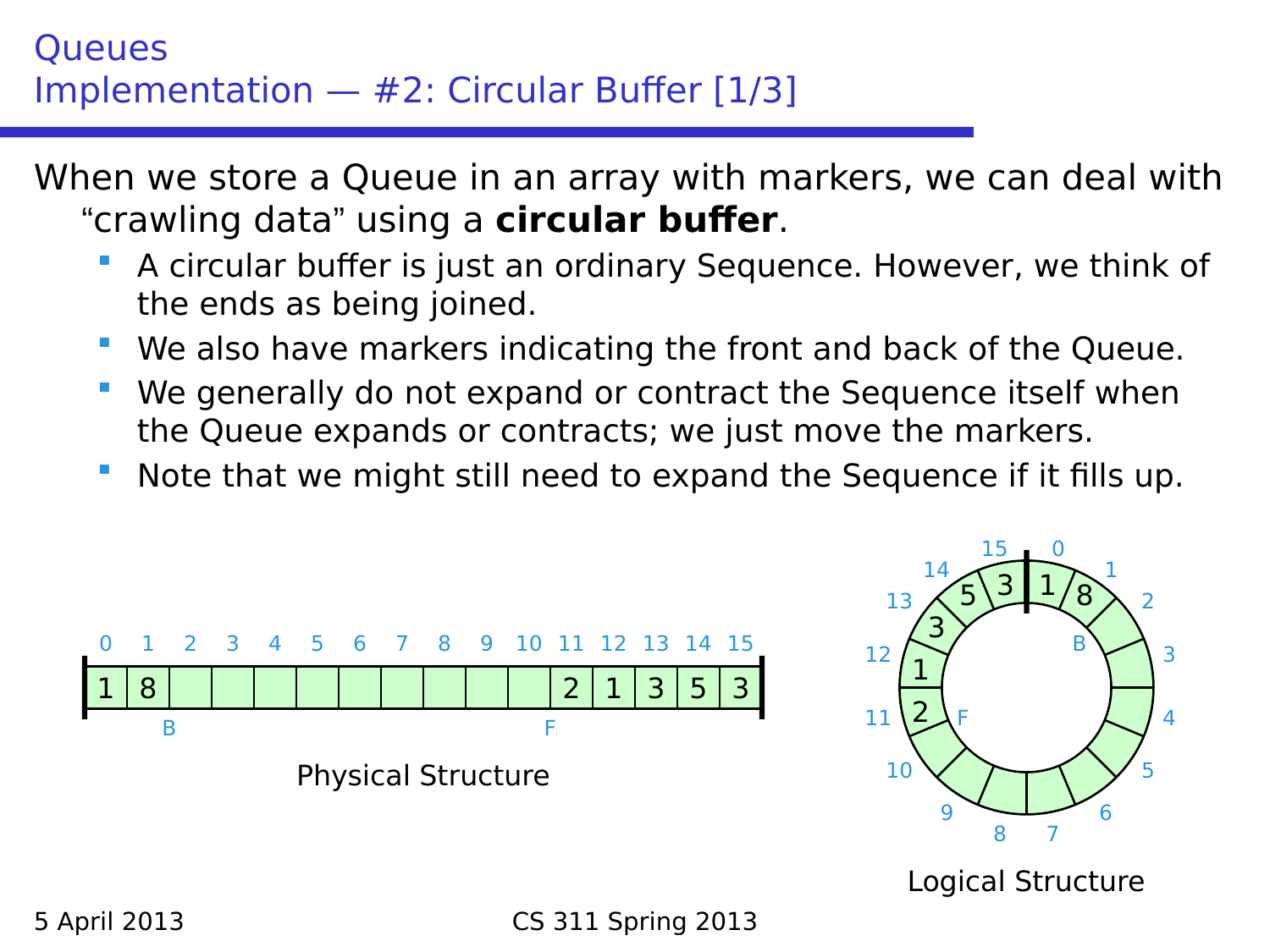

# Queues Implementation — #2: Circular Buffer [1/3]
When we store a Queue in an array with markers, we can deal with “crawling data” using a circular buffer.
A circular buffer is just an ordinary Sequence. However, we think of the ends as being joined.
We also have markers indicating the front and back of the Queue.
We generally do not expand or contract the Sequence itself when the Queue expands or contracts; we just move the markers.
Note that we might still need to expand the Sequence if it fills up.
15
0

14

1

3
1

5
8
13
2

3

0
1
2
3
4
5
6
7
8
9
10
11
12
13
14
15
B
12

3
1

1
8

2
1
3
5
3

2

11
F
4
B
F
Physical Structure
10
5
9
6
8
7
Logical Structure
5 April 2013
CS 311 Spring 2013